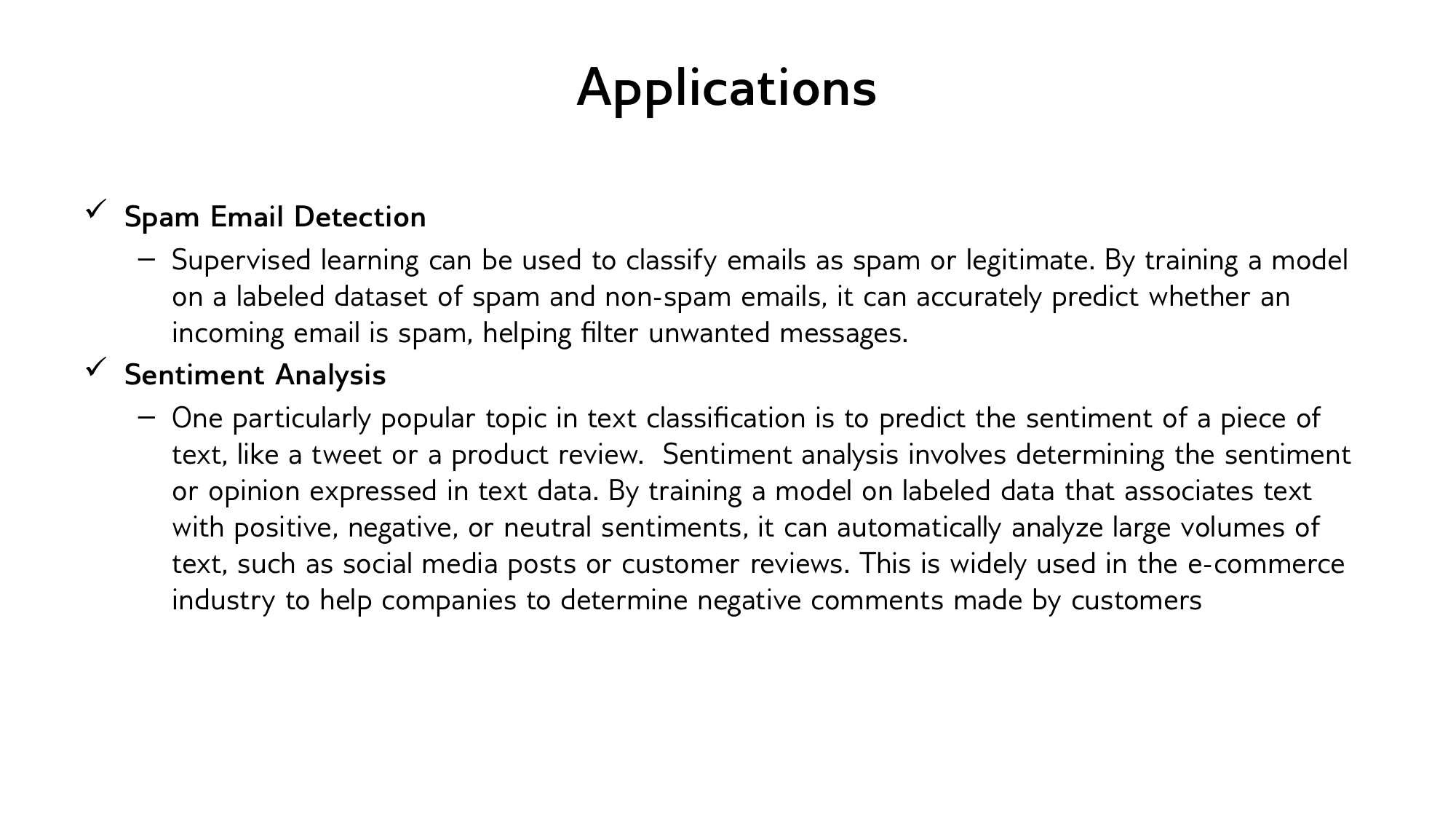

# Applications
Spam Email Detection
Supervised learning can be used to classify emails as spam or legitimate. By training a model on a labeled dataset of spam and non-spam emails, it can accurately predict whether an incoming email is spam, helping filter unwanted messages.
Sentiment Analysis
One particularly popular topic in text classification is to predict the sentiment of a piece of text, like a tweet or a product review.  Sentiment analysis involves determining the sentiment or opinion expressed in text data. By training a model on labeled data that associates text with positive, negative, or neutral sentiments, it can automatically analyze large volumes of text, such as social media posts or customer reviews. This is widely used in the e-commerce industry to help companies to determine negative comments made by customers